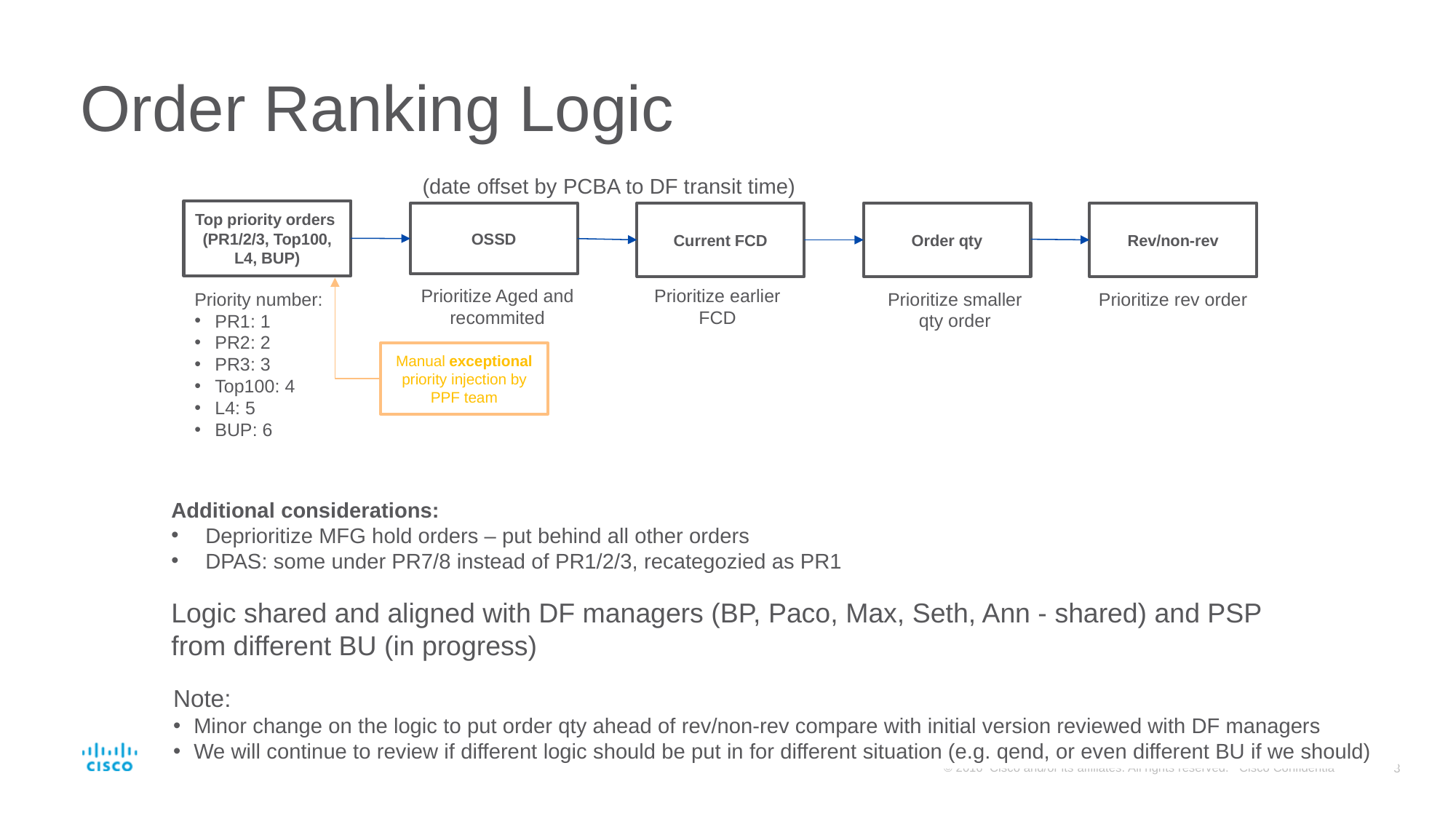

# Order Ranking Logic
(date offset by PCBA to DF transit time)
Top priority orders
(PR1/2/3, Top100, L4, BUP)
OSSD
Current FCD
Order qty
Rev/non-rev
Prioritize earlier FCD
Prioritize Aged and recommited
Priority number:
PR1: 1
PR2: 2
PR3: 3
Top100: 4
L4: 5
BUP: 6
Prioritize smaller qty order
Prioritize rev order
Manual exceptional priority injection by PPF team
Additional considerations:
Deprioritize MFG hold orders – put behind all other orders
DPAS: some under PR7/8 instead of PR1/2/3, recategozied as PR1
Logic shared and aligned with DF managers (BP, Paco, Max, Seth, Ann - shared) and PSP from different BU (in progress)
Note:
Minor change on the logic to put order qty ahead of rev/non-rev compare with initial version reviewed with DF managers
We will continue to review if different logic should be put in for different situation (e.g. qend, or even different BU if we should)